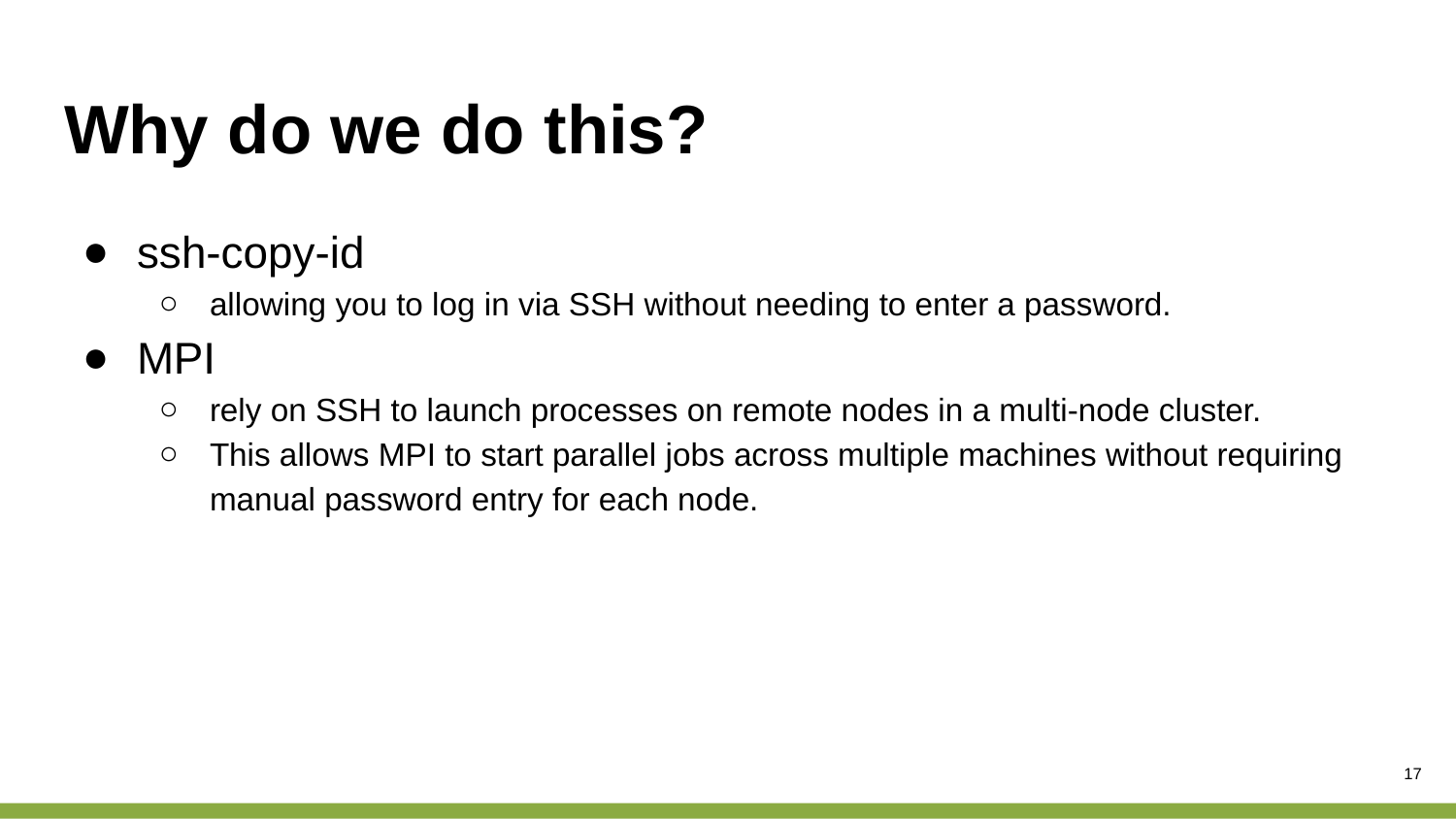

# Why do we do this?
ssh-copy-id
allowing you to log in via SSH without needing to enter a password.
MPI
rely on SSH to launch processes on remote nodes in a multi-node cluster.
This allows MPI to start parallel jobs across multiple machines without requiring manual password entry for each node.
17